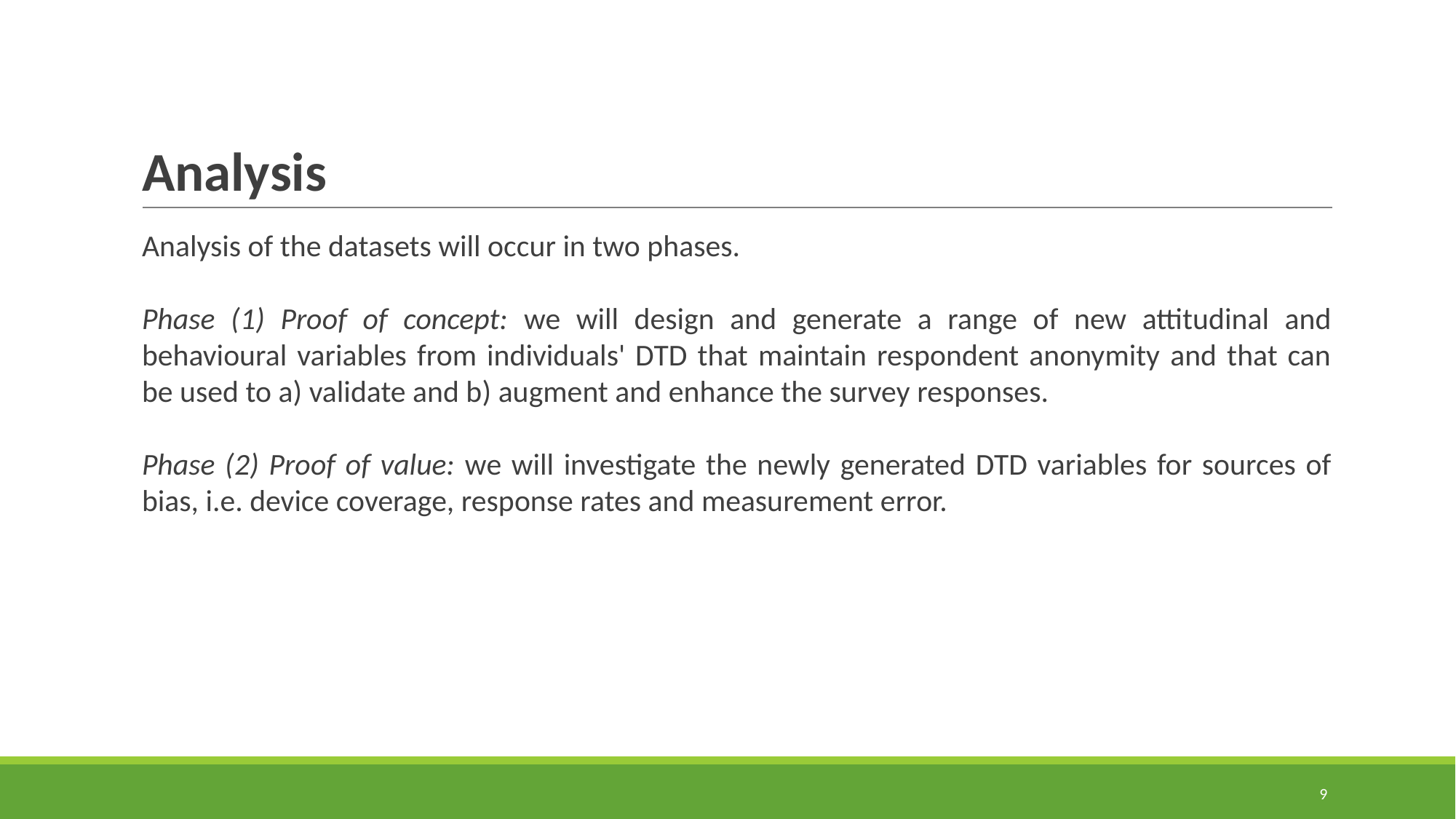

# Analysis
Analysis of the datasets will occur in two phases.

Phase (1) Proof of concept: we will design and generate a range of new attitudinal and behavioural variables from individuals' DTD that maintain respondent anonymity and that can be used to a) validate and b) augment and enhance the survey responses.

Phase (2) Proof of value: we will investigate the newly generated DTD variables for sources of bias, i.e. device coverage, response rates and measurement error.
9